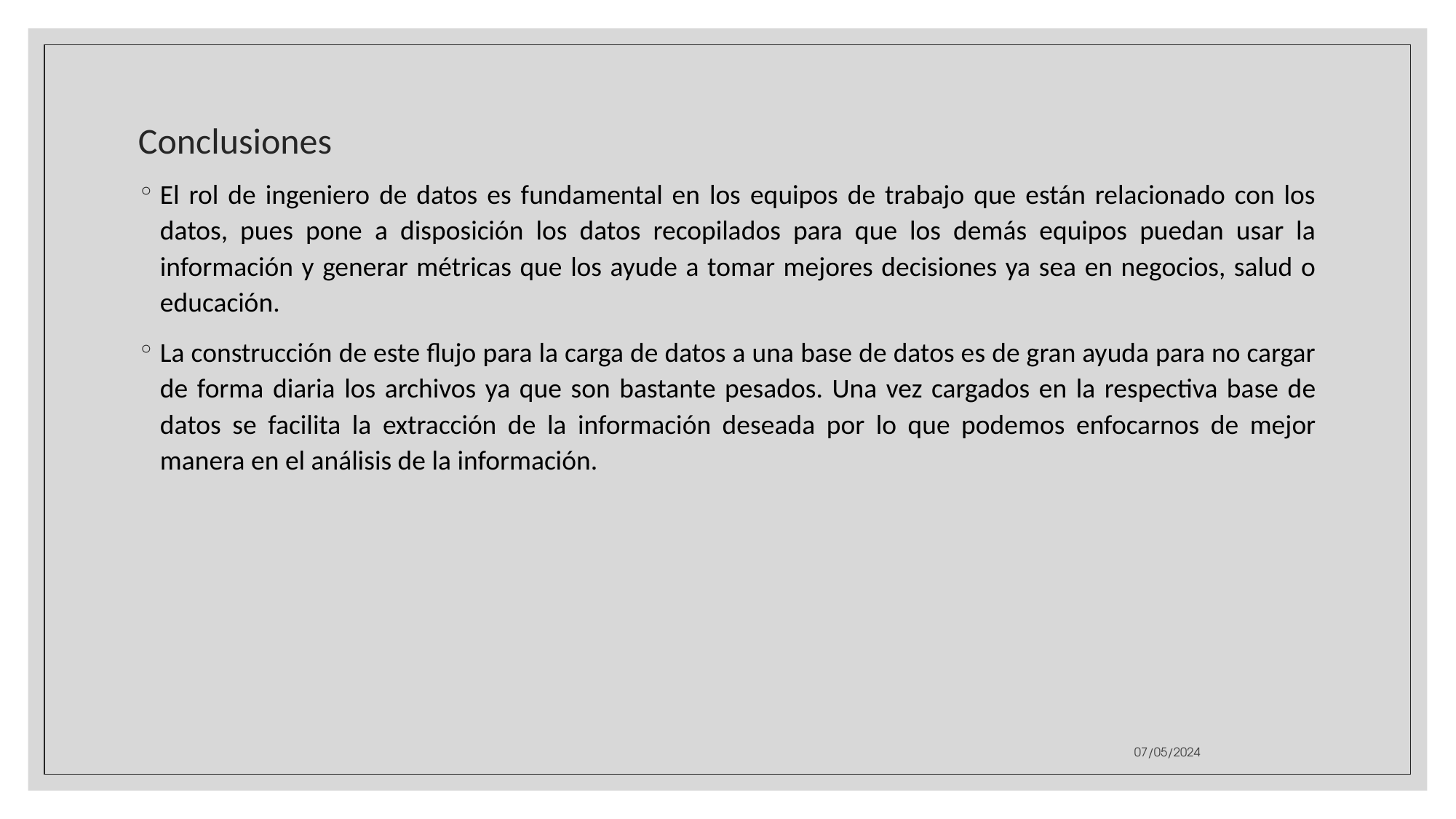

# Conclusiones
El rol de ingeniero de datos es fundamental en los equipos de trabajo que están relacionado con los datos, pues pone a disposición los datos recopilados para que los demás equipos puedan usar la información y generar métricas que los ayude a tomar mejores decisiones ya sea en negocios, salud o educación.
La construcción de este flujo para la carga de datos a una base de datos es de gran ayuda para no cargar de forma diaria los archivos ya que son bastante pesados. Una vez cargados en la respectiva base de datos se facilita la extracción de la información deseada por lo que podemos enfocarnos de mejor manera en el análisis de la información.

07/05/2024